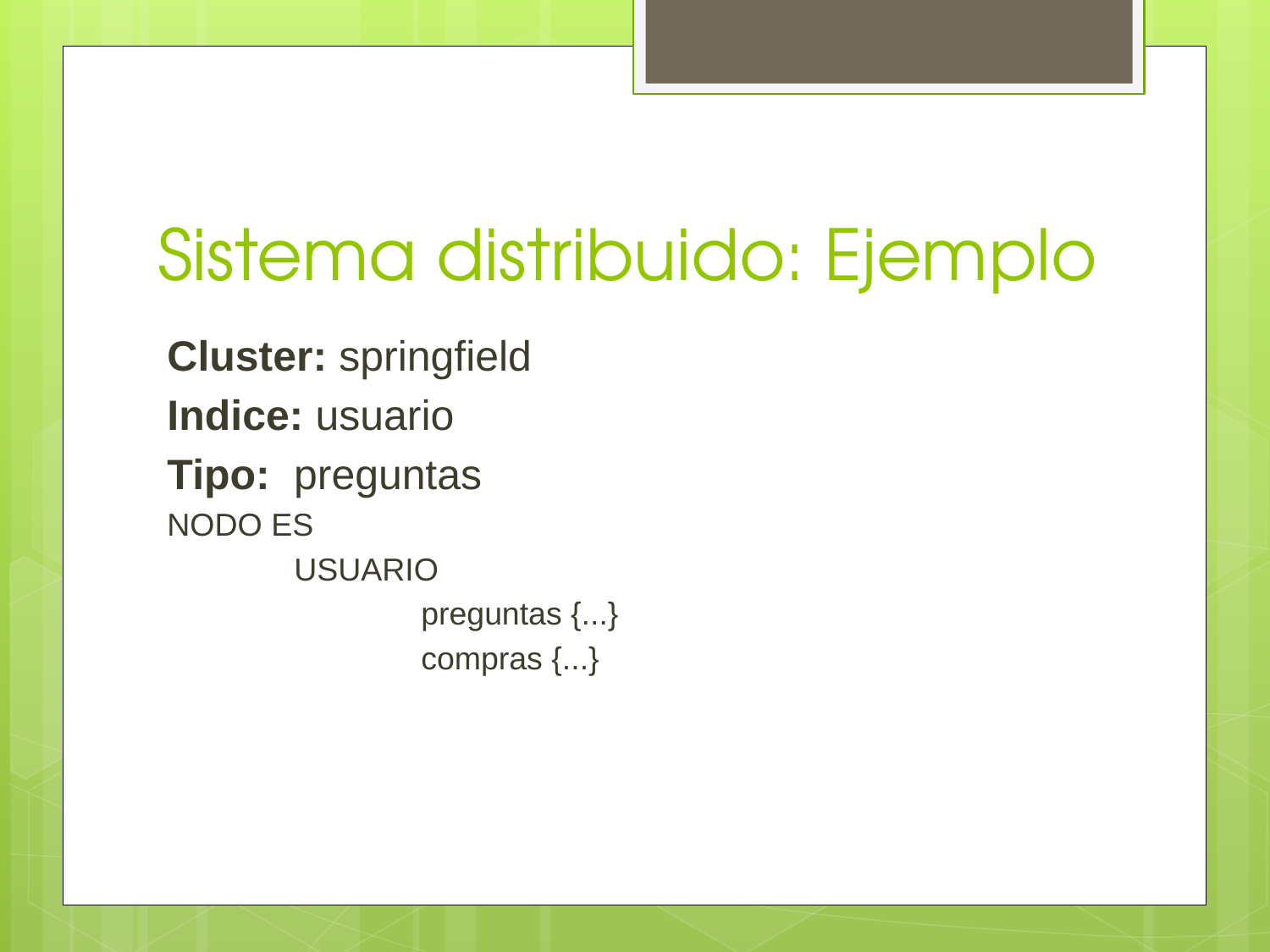

# Sistema distribuido: Ejemplo
Cluster: springfield
Indice: usuario
Tipo:  preguntas
NODO ES
	USUARIO
		preguntas {...}
		compras {...}